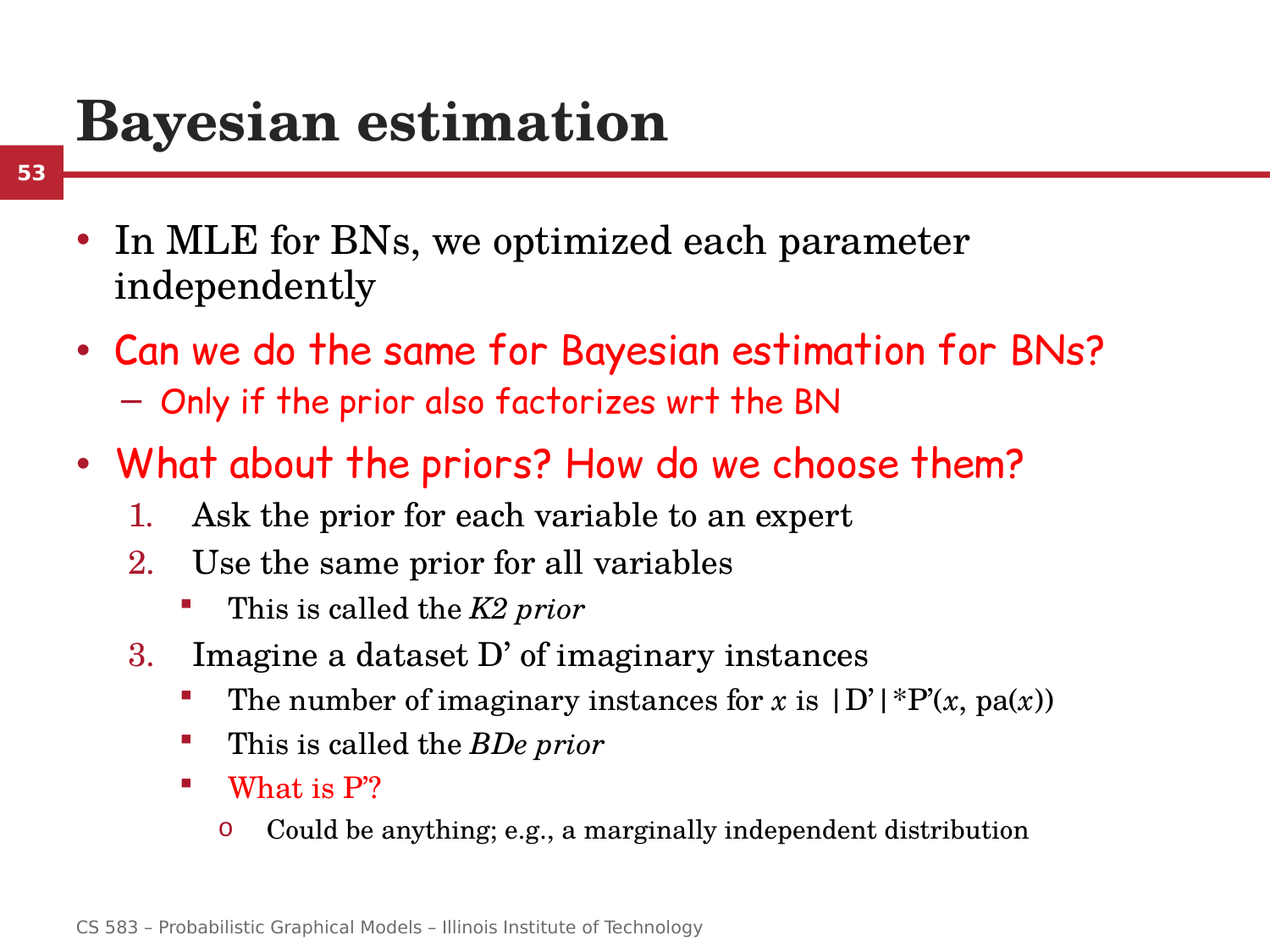

# Bayesian estimation
In MLE for BNs, we optimized each parameter independently
Can we do the same for Bayesian estimation for BNs?
Only if the prior also factorizes wrt the BN
What about the priors? How do we choose them?
Ask the prior for each variable to an expert
Use the same prior for all variables
This is called the K2 prior
Imagine a dataset D’ of imaginary instances
The number of imaginary instances for x is |D’|*P’(x, pa(x))
This is called the BDe prior
What is P’?
Could be anything; e.g., a marginally independent distribution
53
CS 583 – Probabilistic Graphical Models – Illinois Institute of Technology